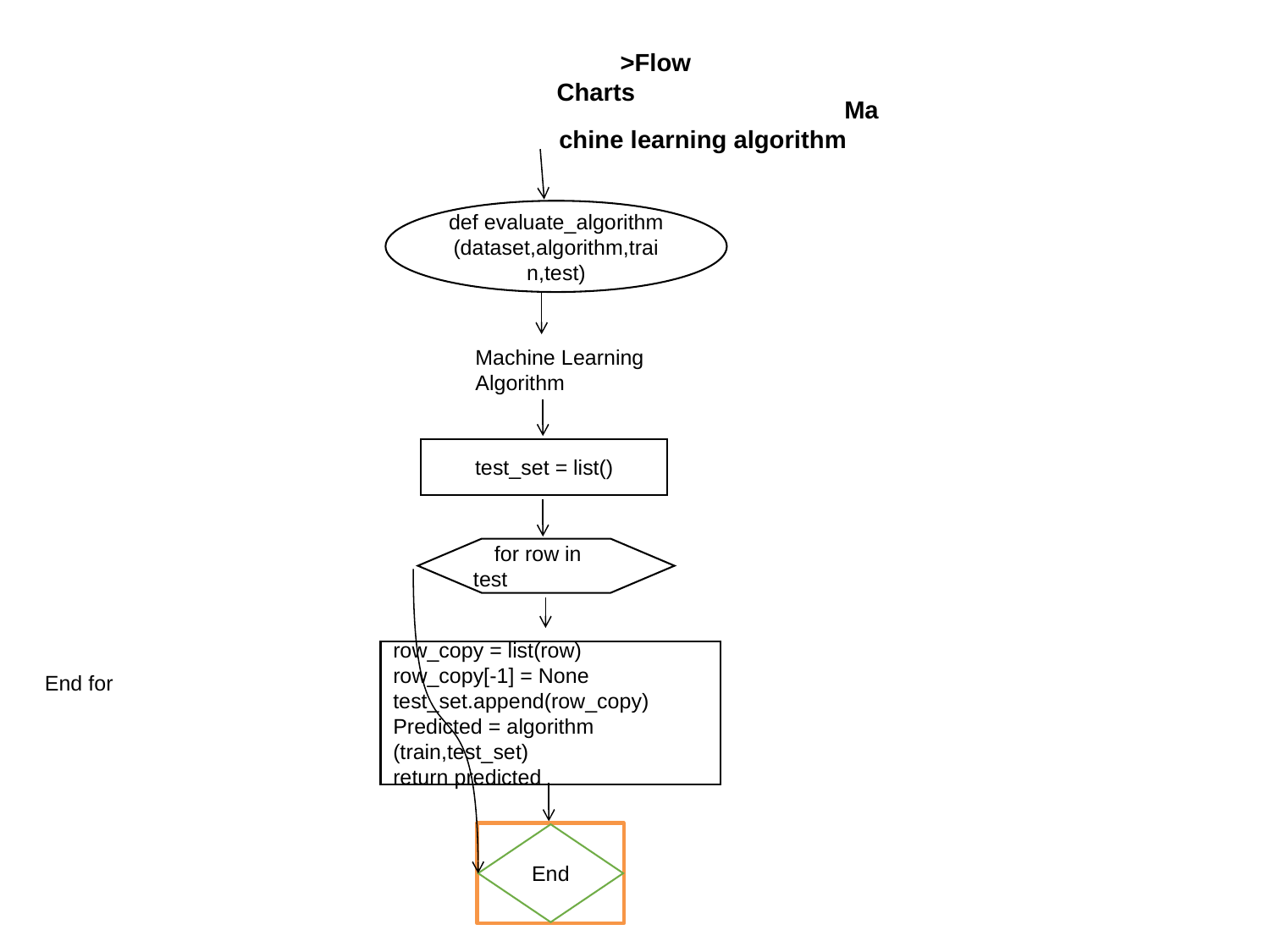

>Flow Charts

Machine learning algorithm

def evaluate_algorithm
(dataset,algorithm,train,test)
Machine Learning Algorithm
test_set = list()
for row in test
row_copy = list(row)
row_copy[-1] = None
test_set.append(row_copy)
Predicted = algorithm (train,test_set)
return predicted
End for

End